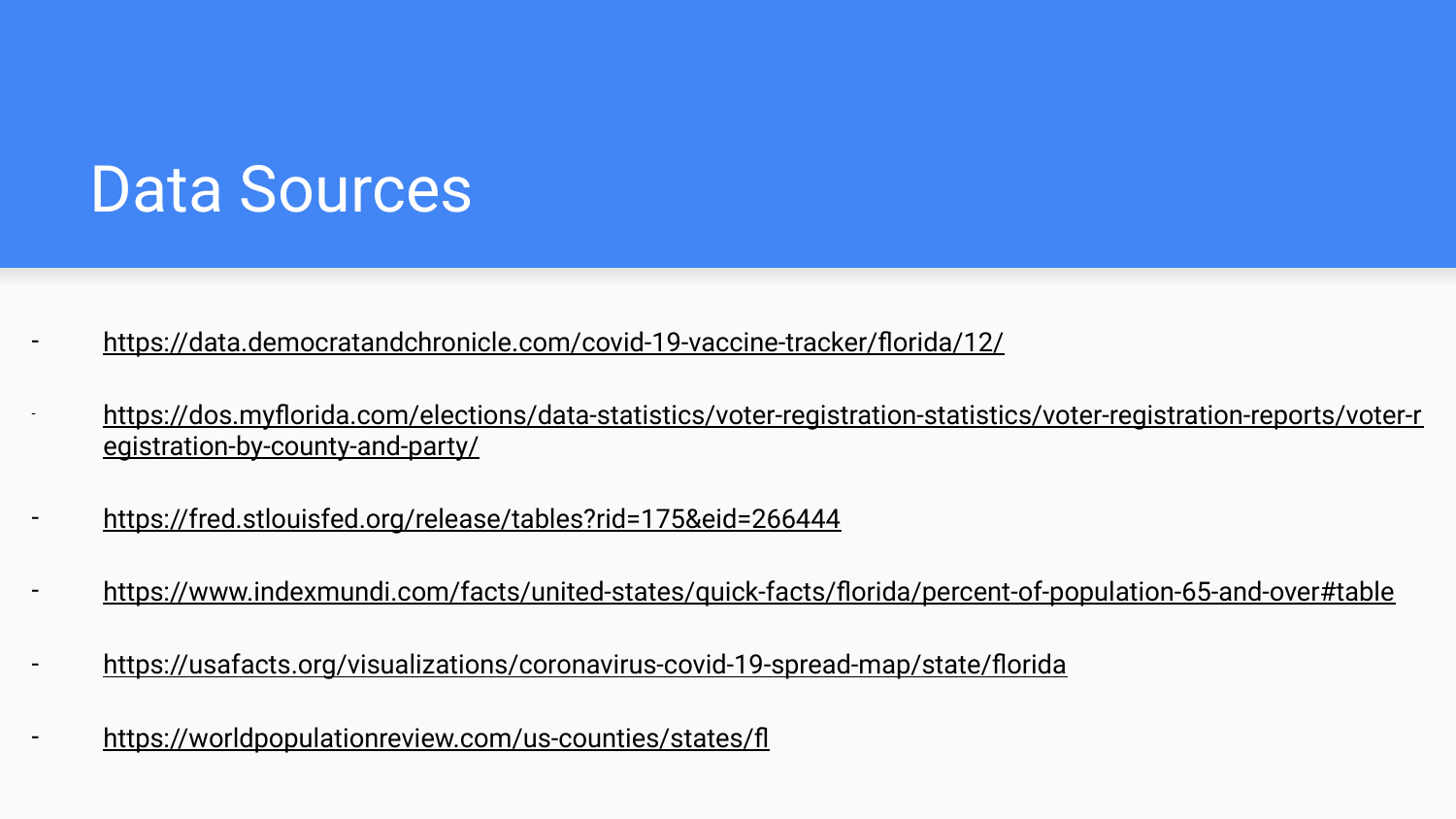

# Data Sources
https://data.democratandchronicle.com/covid-19-vaccine-tracker/florida/12/

https://dos.myflorida.com/elections/data-statistics/voter-registration-statistics/voter-registration-reports/voter-registration-by-county-and-party/

https://fred.stlouisfed.org/release/tables?rid=175&eid=266444

https://www.indexmundi.com/facts/united-states/quick-facts/florida/percent-of-population-65-and-over#table

https://usafacts.org/visualizations/coronavirus-covid-19-spread-map/state/florida

https://worldpopulationreview.com/us-counties/states/fl